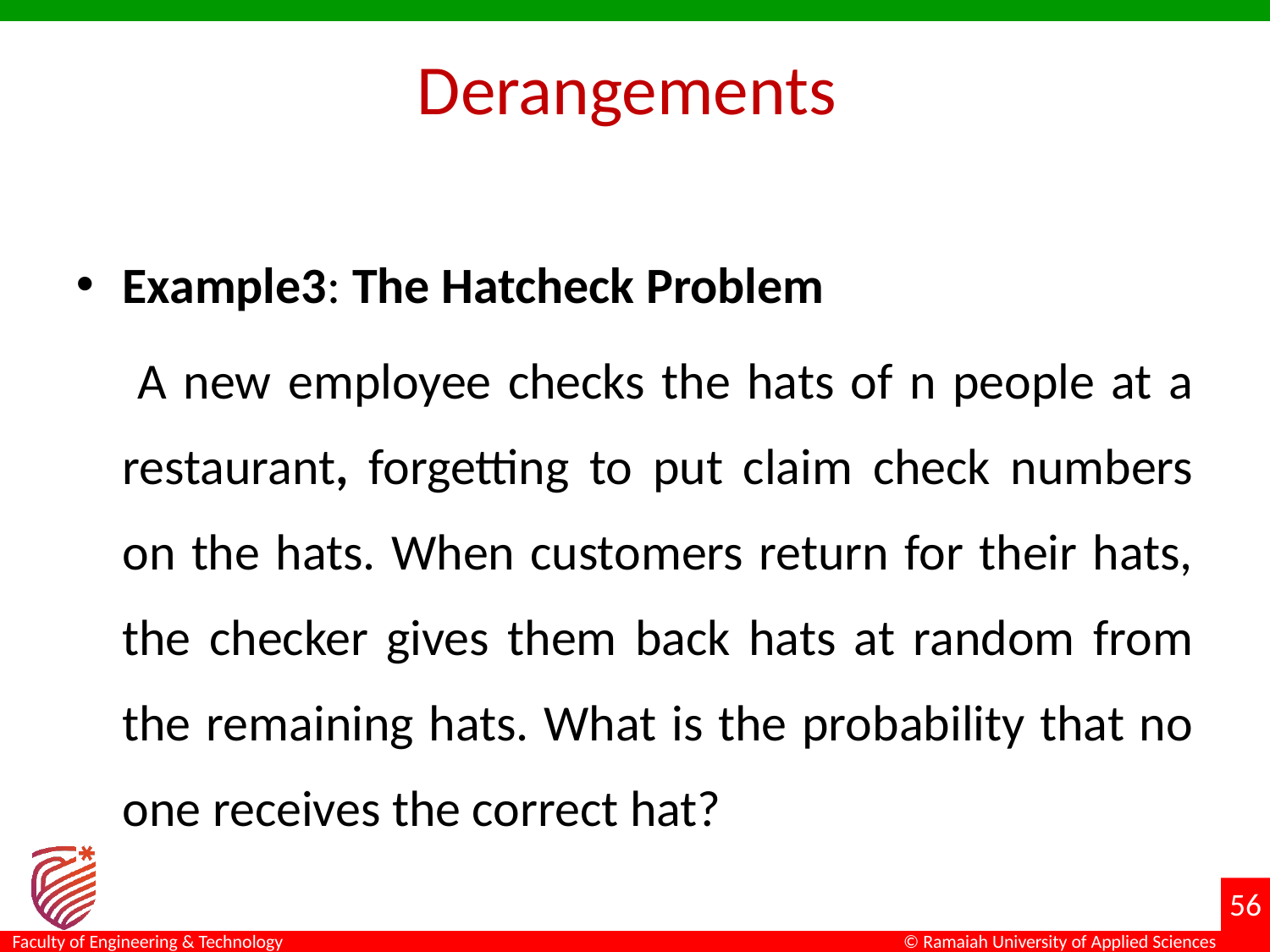

# Derangements
Example3: The Hatcheck Problem
   	A new employee checks the hats of n people at a restaurant, forgetting to put claim check numbers on the hats. When customers return for their hats, the checker gives them back hats at random from the remaining hats. What is the probability that no one receives the correct hat?